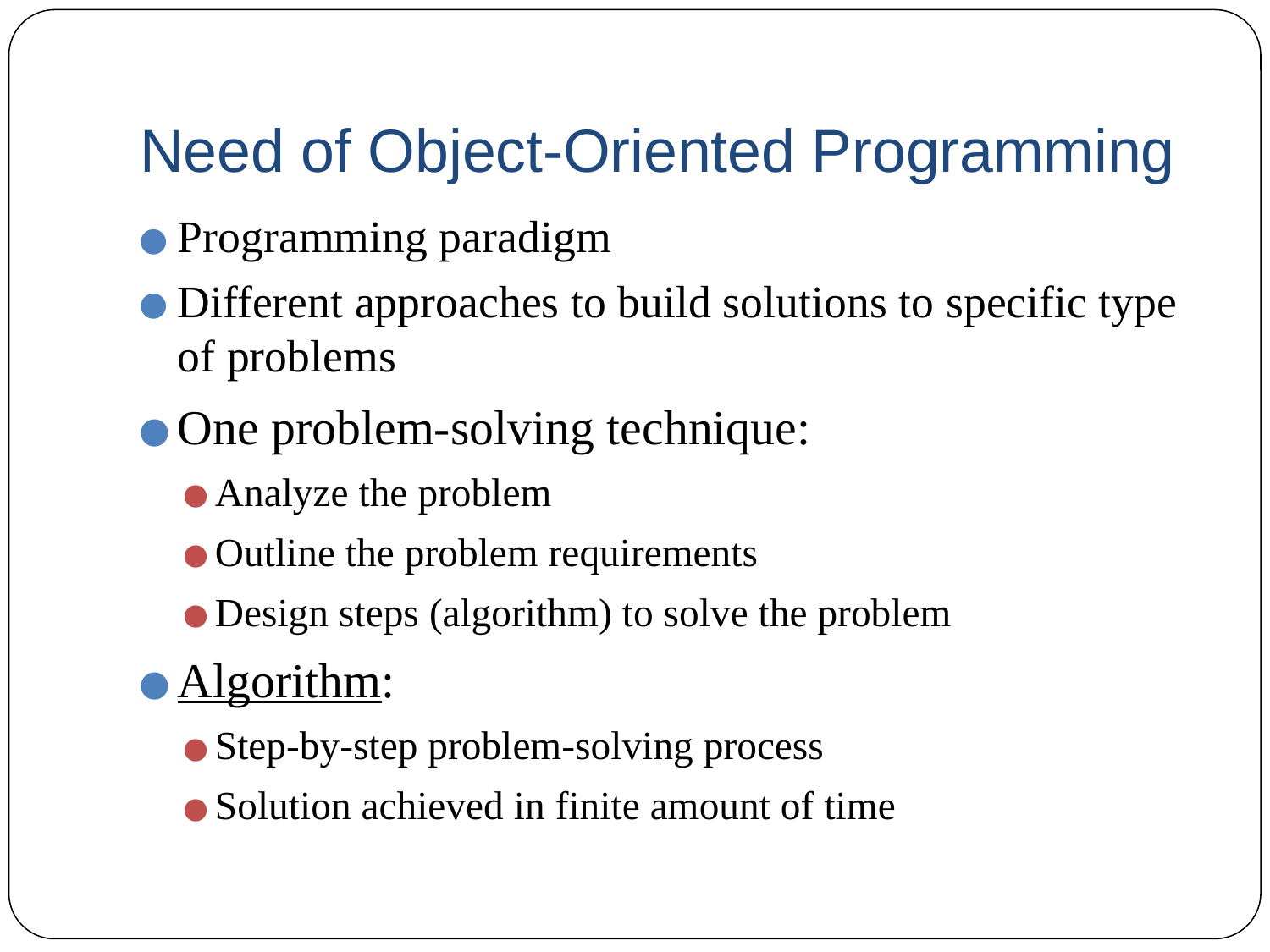

# Need of Object-Oriented Programming
Programming paradigm
Different approaches to build solutions to specific type of problems
One problem-solving technique:
Analyze the problem
Outline the problem requirements
Design steps (algorithm) to solve the problem
Algorithm:
Step-by-step problem-solving process
Solution achieved in finite amount of time